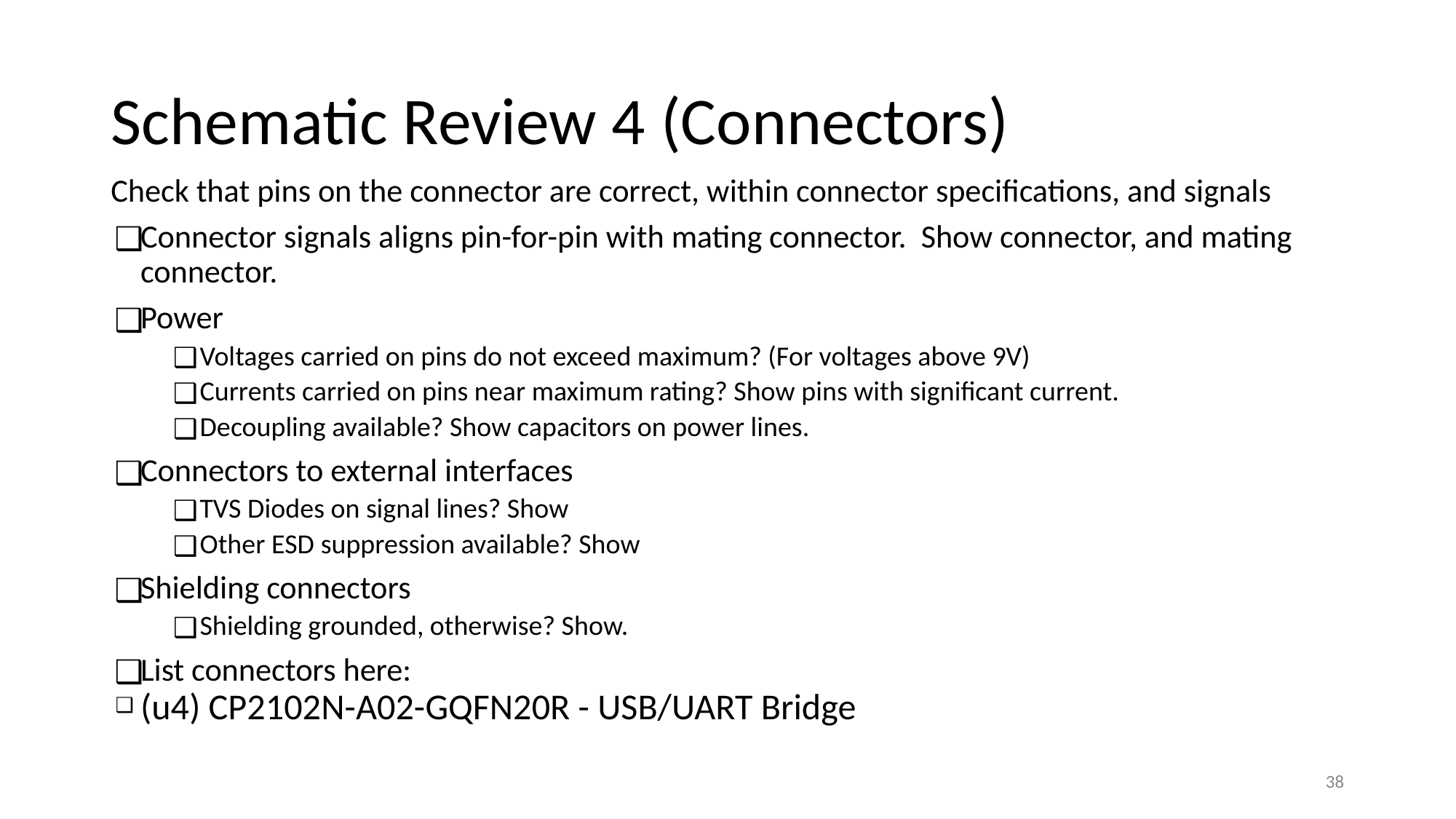

# Schematic Review 4 (Connectors)
Check that pins on the connector are correct, within connector specifications, and signals
Connector signals aligns pin-for-pin with mating connector.  Show connector, and mating connector.
Power
Voltages carried on pins do not exceed maximum? (For voltages above 9V)
Currents carried on pins near maximum rating? Show pins with significant current.
Decoupling available? Show capacitors on power lines.
Connectors to external interfaces
TVS Diodes on signal lines? Show
Other ESD suppression available? Show
Shielding connectors
Shielding grounded, otherwise? Show.
List connectors here:
(u4) CP2102N-A02-GQFN20R - USB/UART Bridge

38